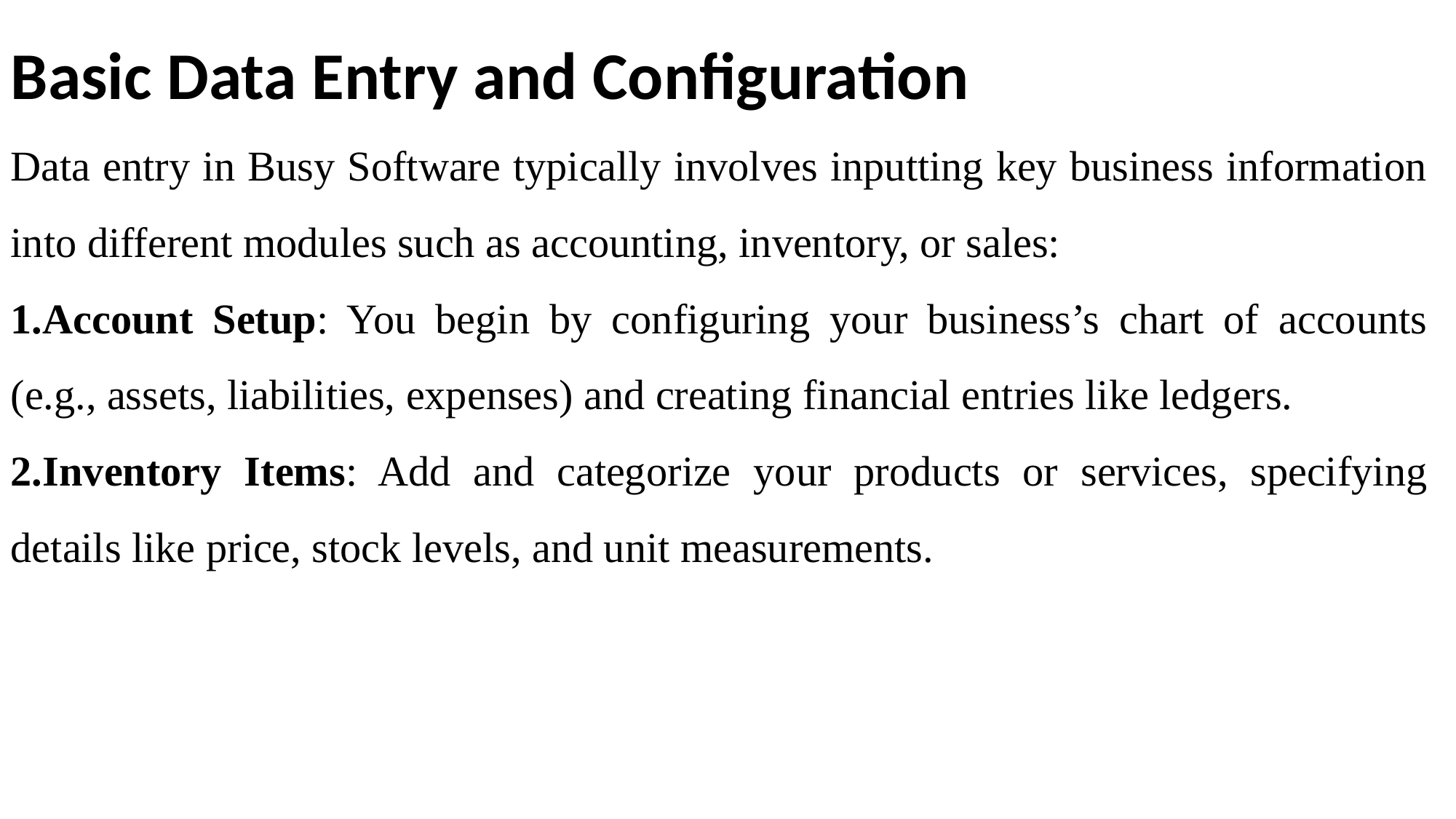

Basic Data Entry and Configuration
Data entry in Busy Software typically involves inputting key business information into different modules such as accounting, inventory, or sales:
Account Setup: You begin by configuring your business’s chart of accounts (e.g., assets, liabilities, expenses) and creating financial entries like ledgers.
Inventory Items: Add and categorize your products or services, specifying details like price, stock levels, and unit measurements.